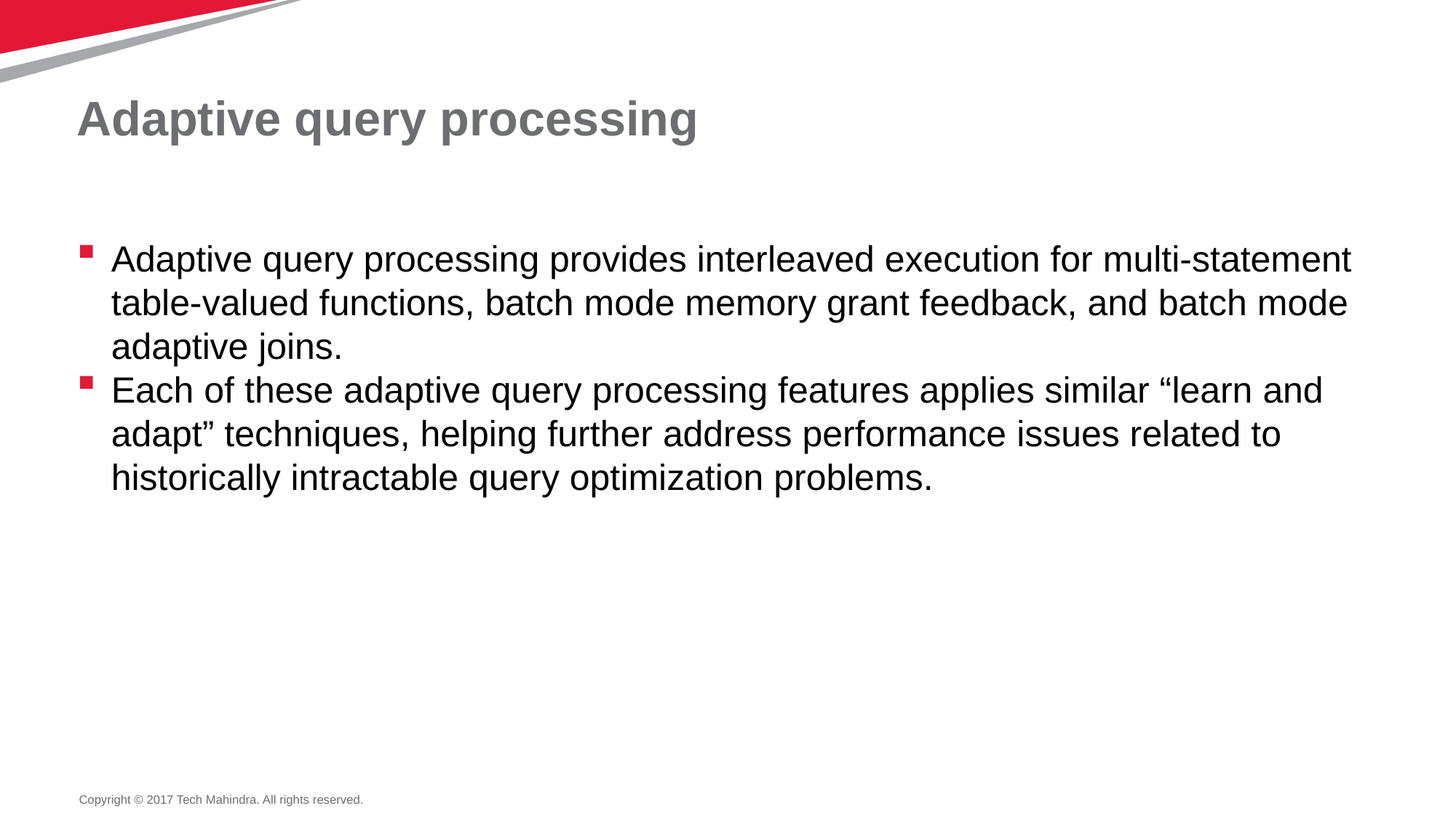

# Adaptive query processing
Adaptive query processing provides interleaved execution for multi-statement table-valued functions, batch mode memory grant feedback, and batch mode adaptive joins.
Each of these adaptive query processing features applies similar “learn and adapt” techniques, helping further address performance issues related to historically intractable query optimization problems.